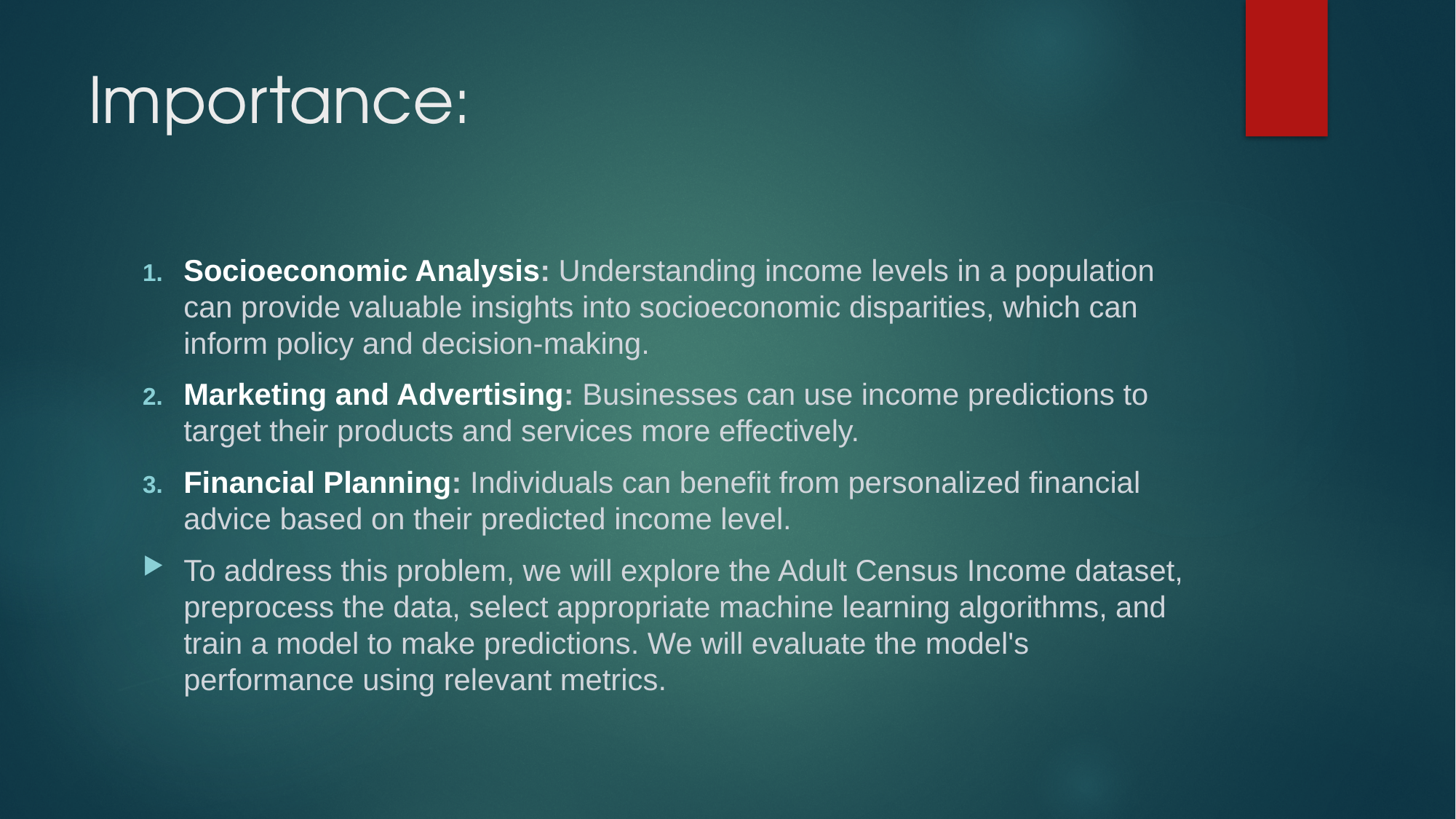

# Importance:
Socioeconomic Analysis: Understanding income levels in a population can provide valuable insights into socioeconomic disparities, which can inform policy and decision-making.
Marketing and Advertising: Businesses can use income predictions to target their products and services more effectively.
Financial Planning: Individuals can benefit from personalized financial advice based on their predicted income level.
To address this problem, we will explore the Adult Census Income dataset, preprocess the data, select appropriate machine learning algorithms, and train a model to make predictions. We will evaluate the model's performance using relevant metrics.